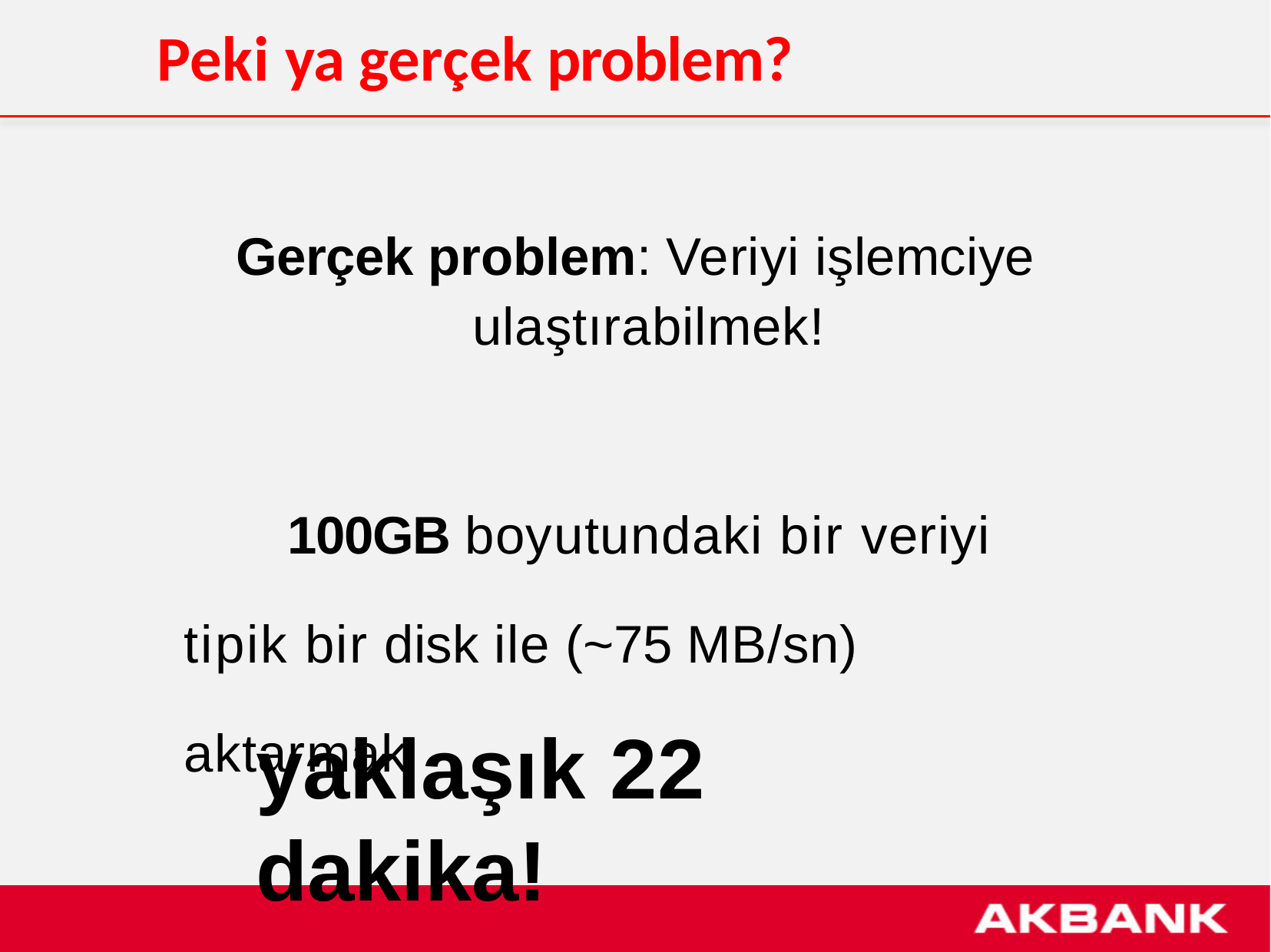

# Peki ya gerçek problem?
Gerçek problem: Veriyi işlemciye  ulaştırabilmek!

100GB boyutundaki bir veriyi  tipik bir disk ile (~75 MB/sn) aktarmak
yaklaşık 22 dakika!